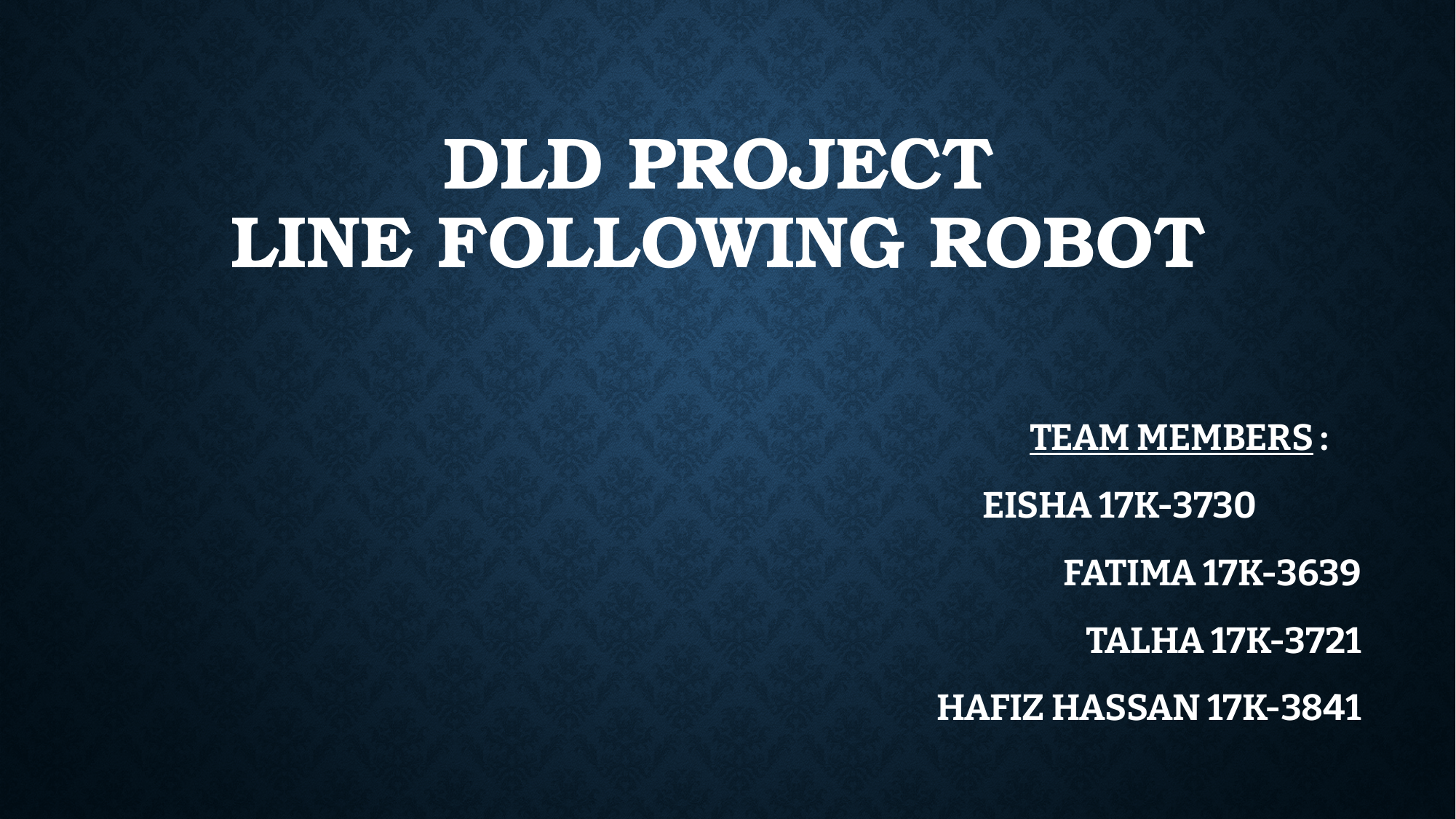

# DLD PROJECT LINE FOLLOWING ROBOT
TEAM MEMBERS :
EISHA 17K-3730
FATIMA 17K-3639
TALHA 17K-3721
HAFIZ HASSAN 17K-3841